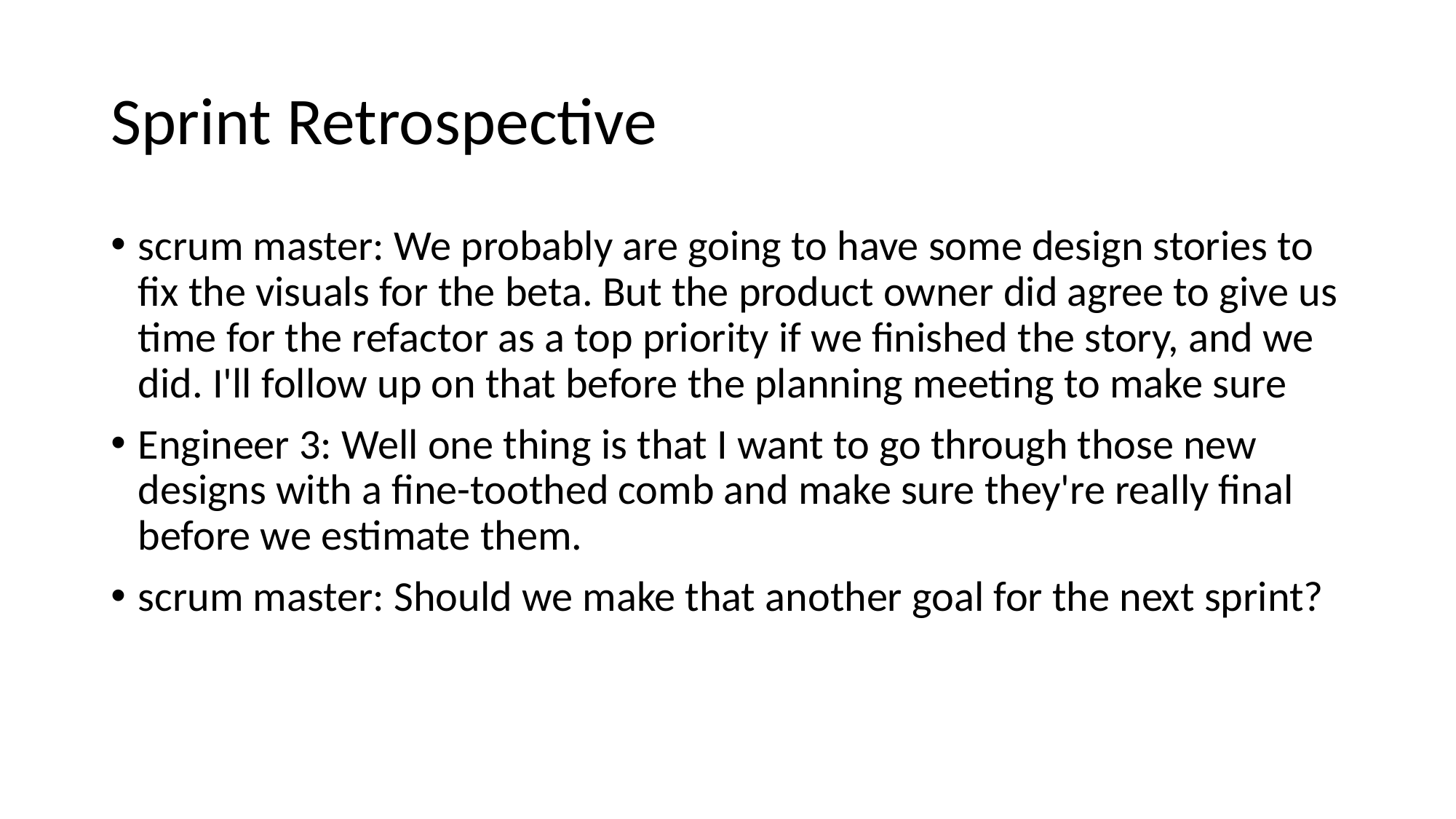

# Sprint Retrospective
scrum master: We probably are going to have some design stories to fix the visuals for the beta. But the product owner did agree to give us time for the refactor as a top priority if we finished the story, and we did. I'll follow up on that before the planning meeting to make sure
Engineer 3: Well one thing is that I want to go through those new designs with a fine-toothed comb and make sure they're really final before we estimate them.
scrum master: Should we make that another goal for the next sprint?